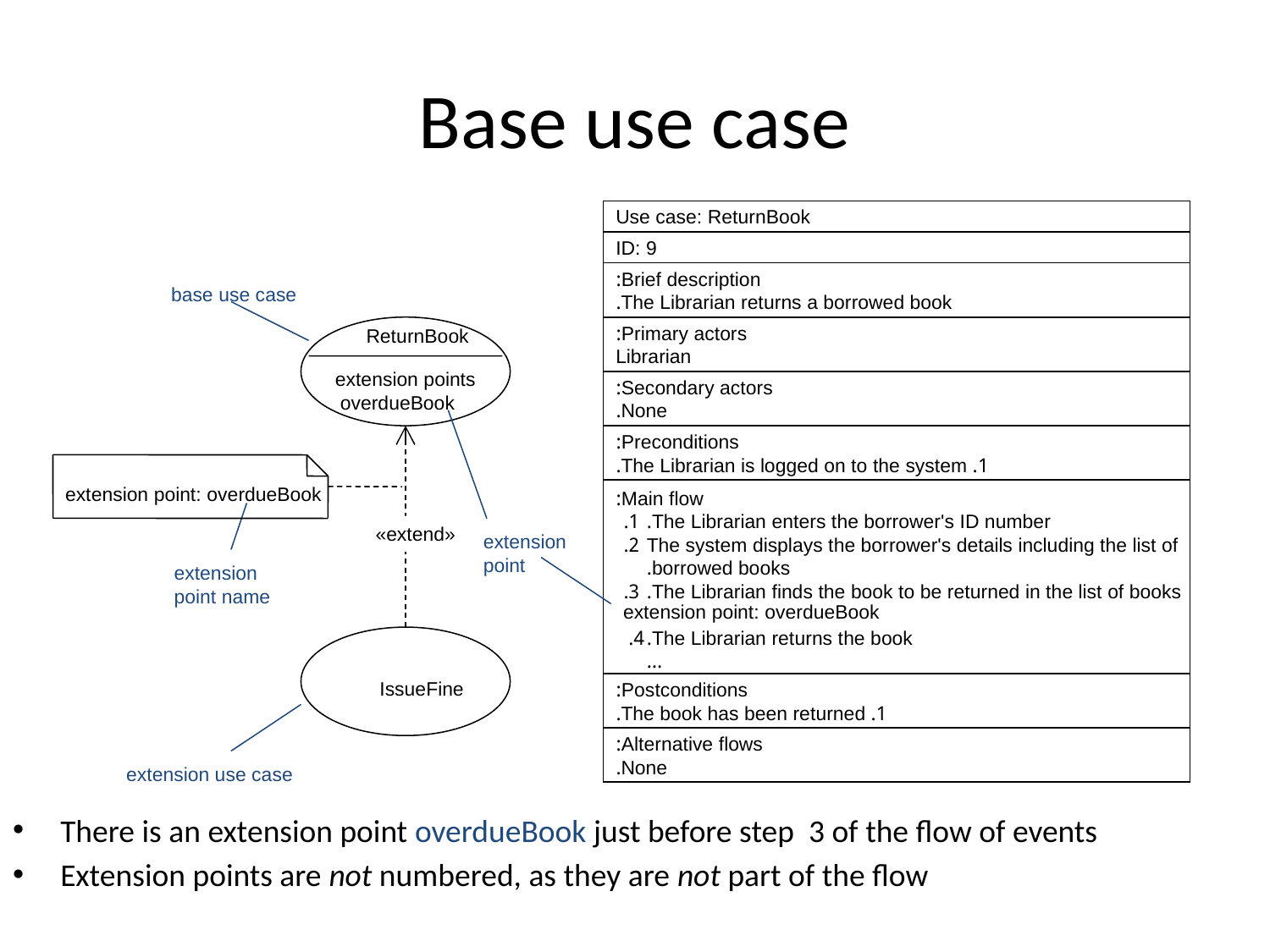

# Base use case
Use case: ReturnBook
ID: 9
Brief description:
The Librarian returns a borrowed book.
base use case

Primary actors:
Librarian
ReturnBook

extension points
overdueBook
Secondary actors:
None.

Preconditions:
1. The Librarian is logged on to the system.

extension point: overdueBook

Main flow:

1.
2.

3.

4.

The Librarian enters the borrower's ID number.
The system displays the borrower's details including the list of borrowed books.
The Librarian finds the book to be returned in the list of books.

The Librarian returns the book.
…
«extend»

extension
point
extension
point name

extension point: overdueBook

IssueFine
Postconditions:
1. The book has been returned.

Alternative flows:
None.
extension use case
There is an extension point overdueBook just before step  3 of the flow of events
Extension points are not numbered, as they are not part of the flow